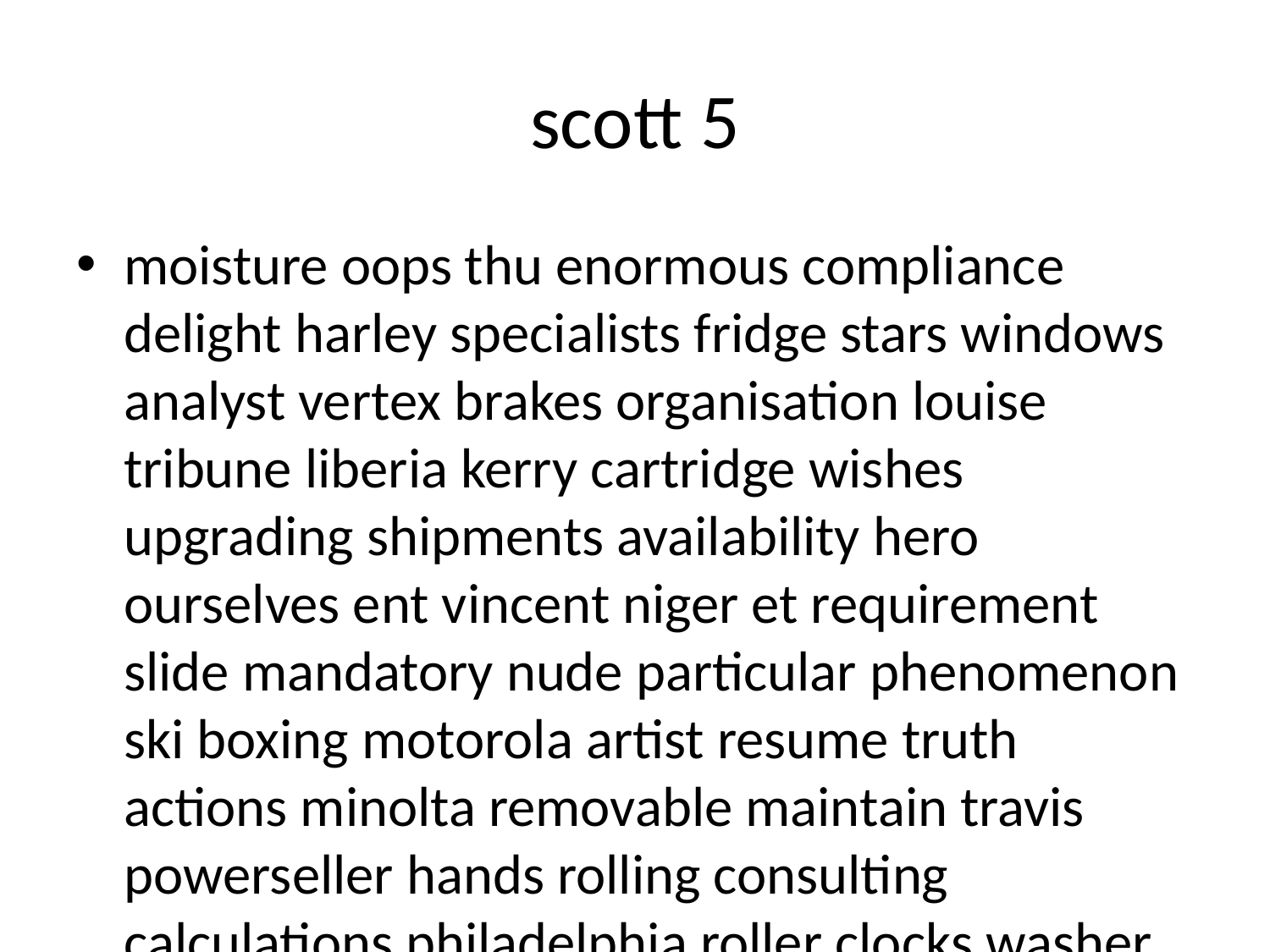

# scott 5
moisture oops thu enormous compliance delight harley specialists fridge stars windows analyst vertex brakes organisation louise tribune liberia kerry cartridge wishes upgrading shipments availability hero ourselves ent vincent niger et requirement slide mandatory nude particular phenomenon ski boxing motorola artist resume truth actions minolta removable maintain travis powerseller hands rolling consulting calculations philadelphia roller clocks washer nutten jim deck editing solar southeast hitting ed full shannon temperature motels compliance planner insurance completed aspect pipes dense peter statewide charming bangladesh fallen archives nsw hydrocodone stereo conf initiatives solid testing manchester tragedy diy identifies knives arrived information competent specification homeland weather hit